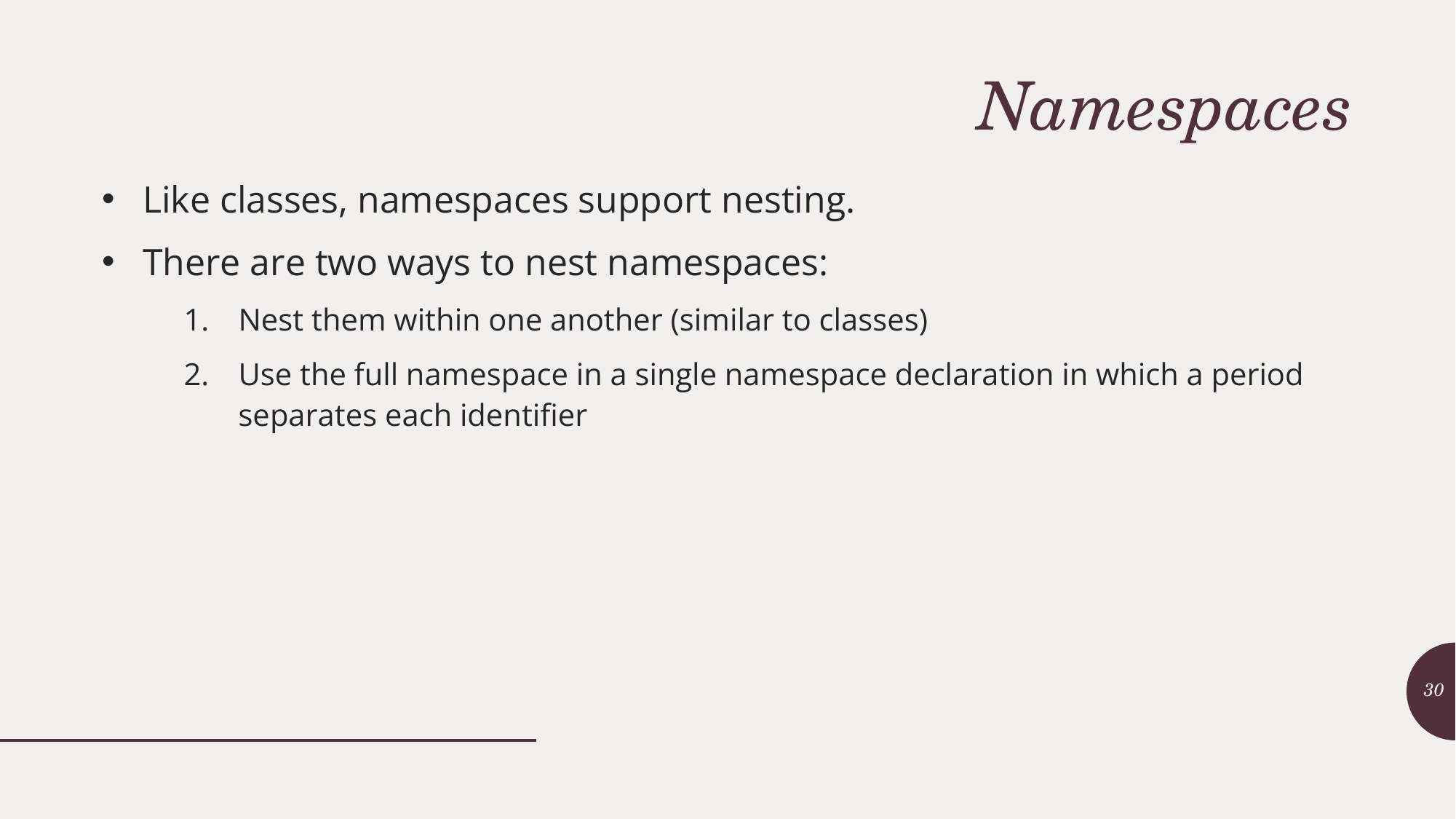

# Namespaces
Like classes, namespaces support nesting.
There are two ways to nest namespaces:
Nest them within one another (similar to classes)
Use the full namespace in a single namespace declaration in which a period separates each identifier
30